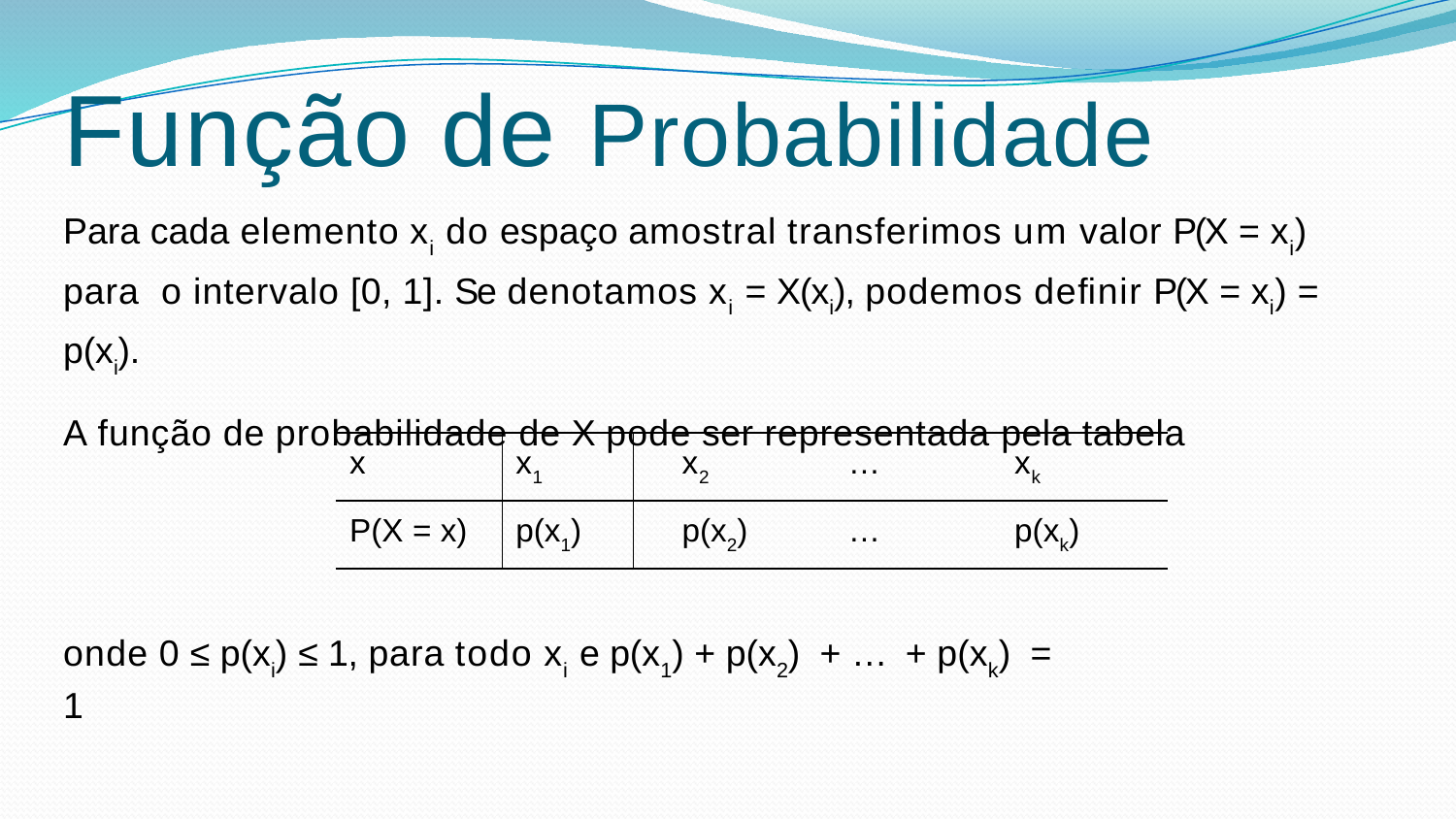

# Função de Probabilidade
Para cada elemento xi do espaço amostral transferimos um valor P(X = xi) para  o intervalo [0, 1]. Se denotamos xi = X(xi), podemos deﬁnir P(X = xi) = p(xi).
A função de probabilidade de X pode ser representada pela tabela
| x | x1 | x2 | … | xk |
| --- | --- | --- | --- | --- |
| P(X = x) | p(x1) | p(x2) | … | p(xk) |
onde 0 ≤ p(xi) ≤ 1, para todo xi e p(x1) + p(x2) + … + p(xk) = 1